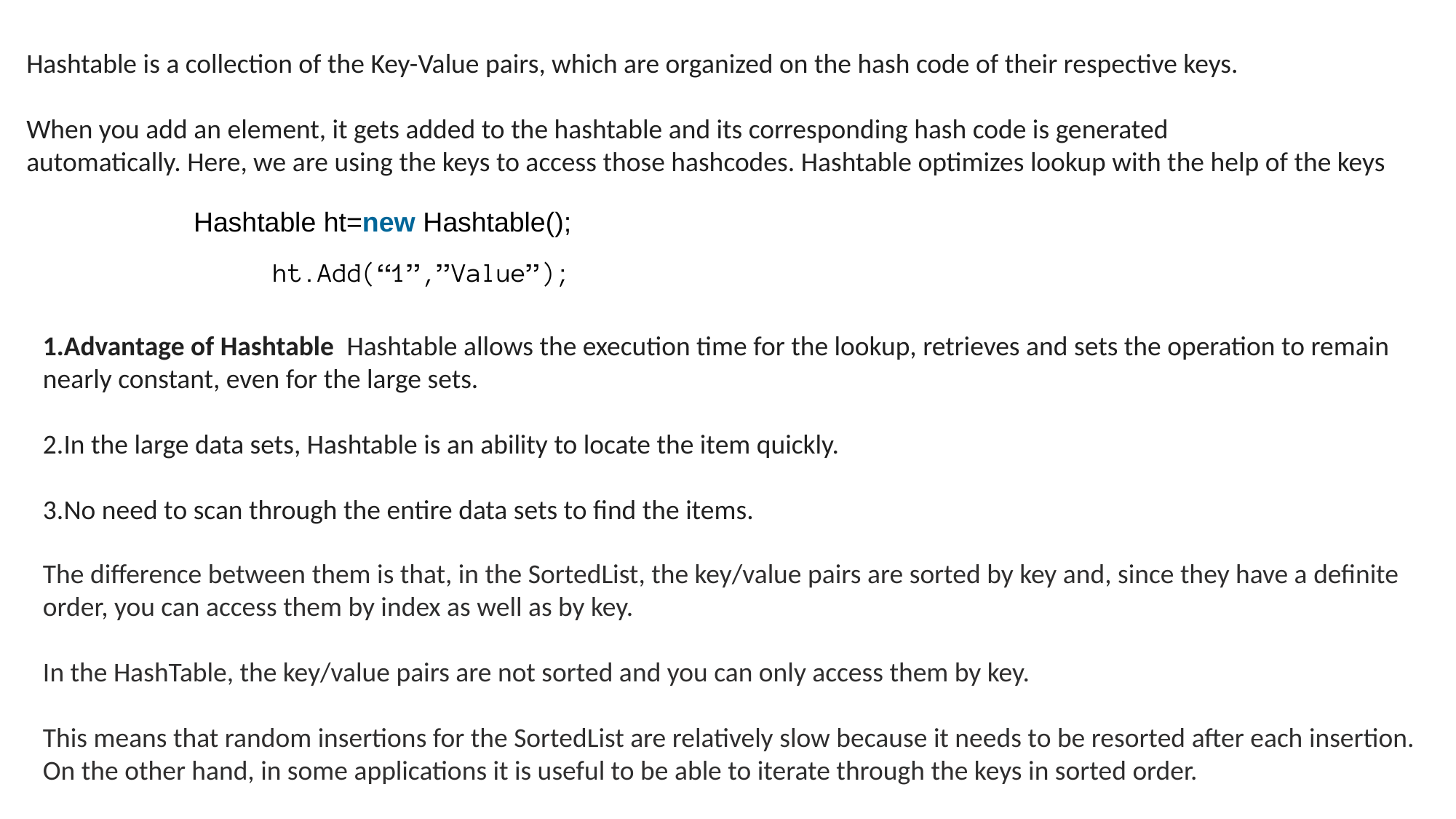

Hashtable is a collection of the Key-Value pairs, which are organized on the hash code of their respective keys.
When you add an element, it gets added to the hashtable and its corresponding hash code is generated automatically. Here, we are using the keys to access those hashcodes. Hashtable optimizes lookup with the help of the keys
Hashtable ht=new Hashtable();
ht.Add(“1”,”Value”);
Advantage of Hashtable  Hashtable allows the execution time for the lookup, retrieves and sets the operation to remain nearly constant, even for the large sets.

In the large data sets, Hashtable is an ability to locate the item quickly.

No need to scan through the entire data sets to find the items.
The difference between them is that, in the SortedList, the key/value pairs are sorted by key and, since they have a definite order, you can access them by index as well as by key.
In the HashTable, the key/value pairs are not sorted and you can only access them by key.
This means that random insertions for the SortedList are relatively slow because it needs to be resorted after each insertion. On the other hand, in some applications it is useful to be able to iterate through the keys in sorted order.